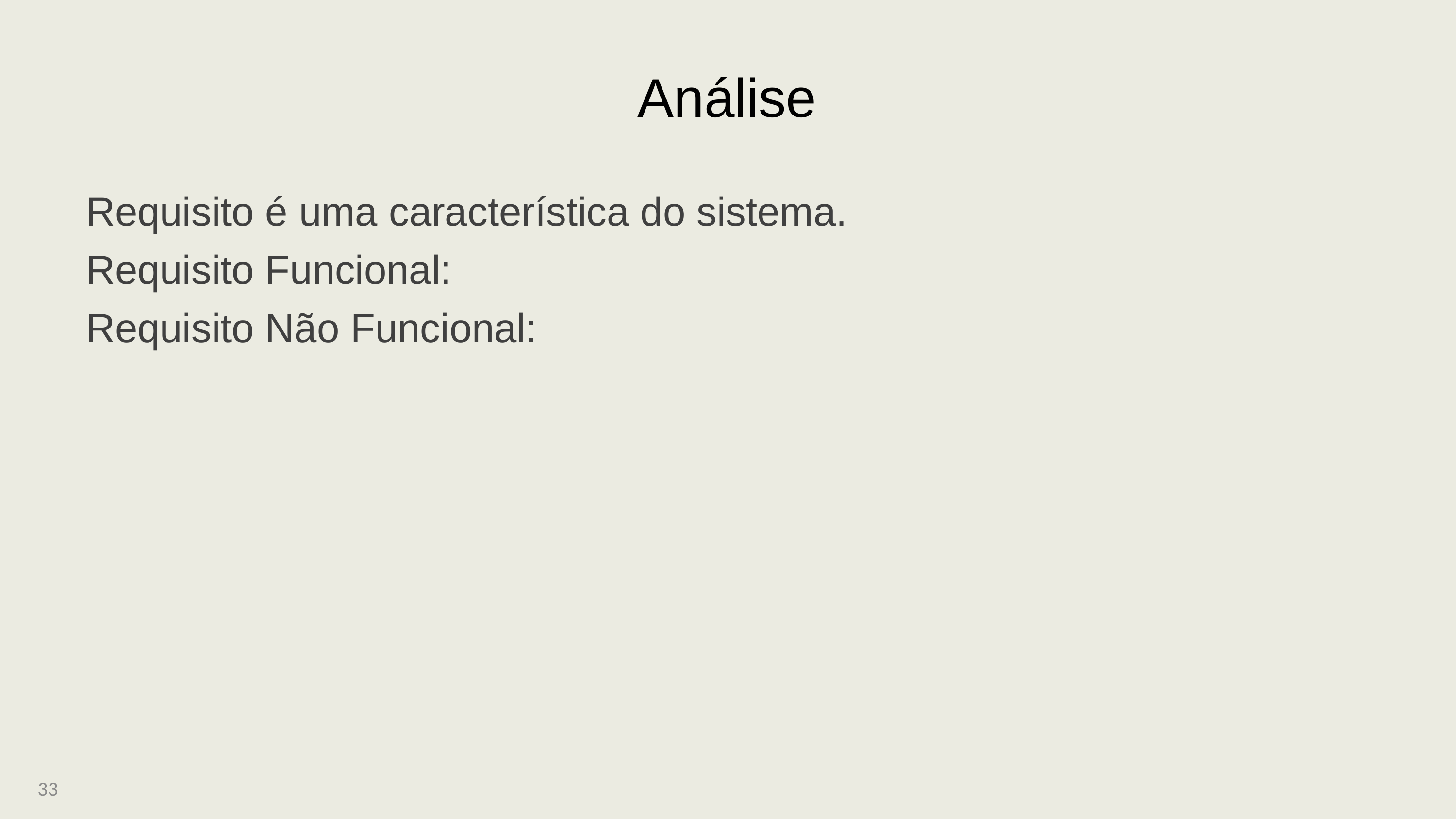

Análise
Requisito é uma característica do sistema.
Requisito Funcional:
Requisito Não Funcional:
33